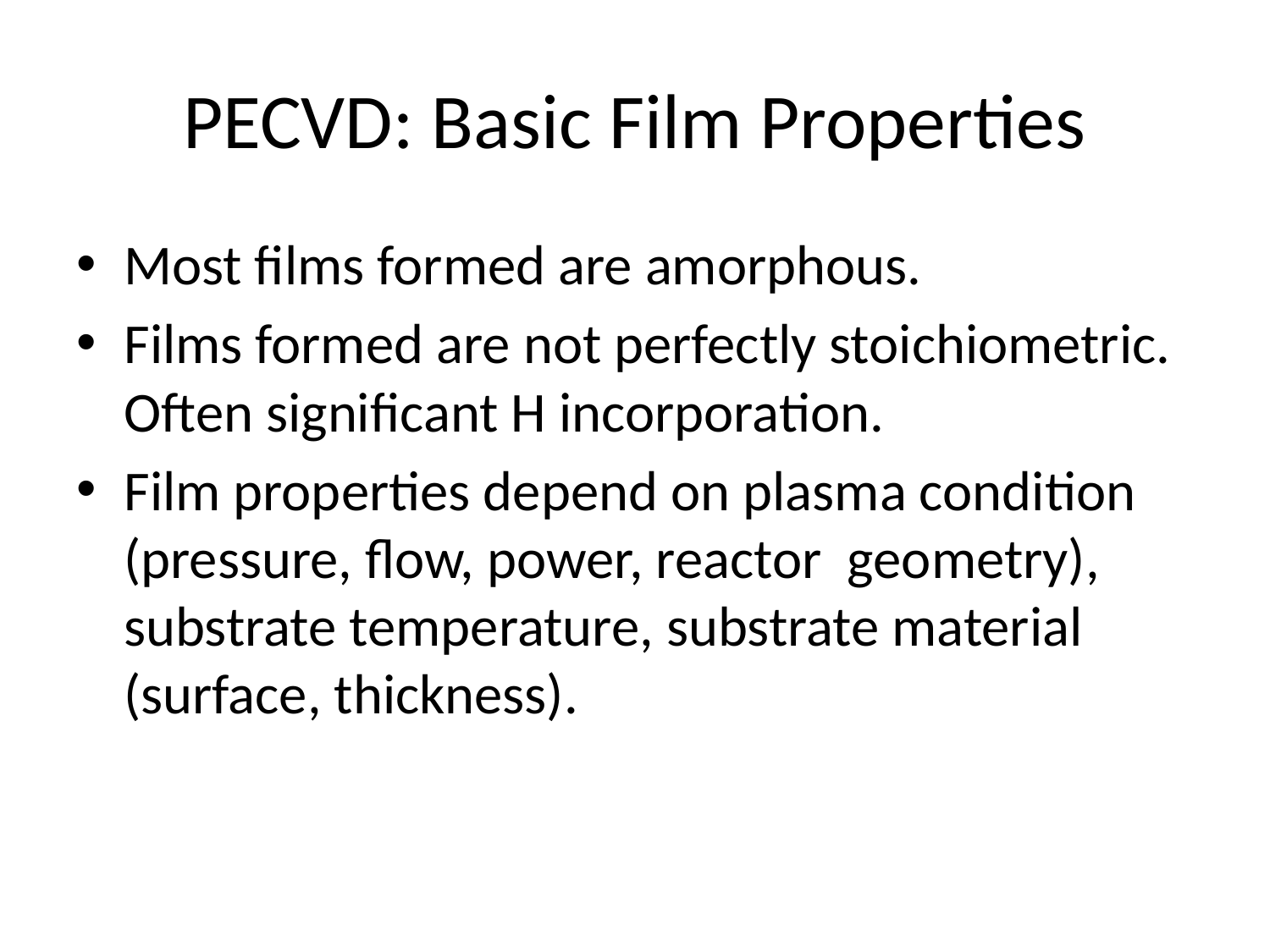

# PECVD: Basic Film Properties
Most films formed are amorphous.
Films formed are not perfectly stoichiometric. Often significant H incorporation.
Film properties depend on plasma condition (pressure, flow, power, reactor  geometry), substrate temperature, substrate material (surface, thickness).